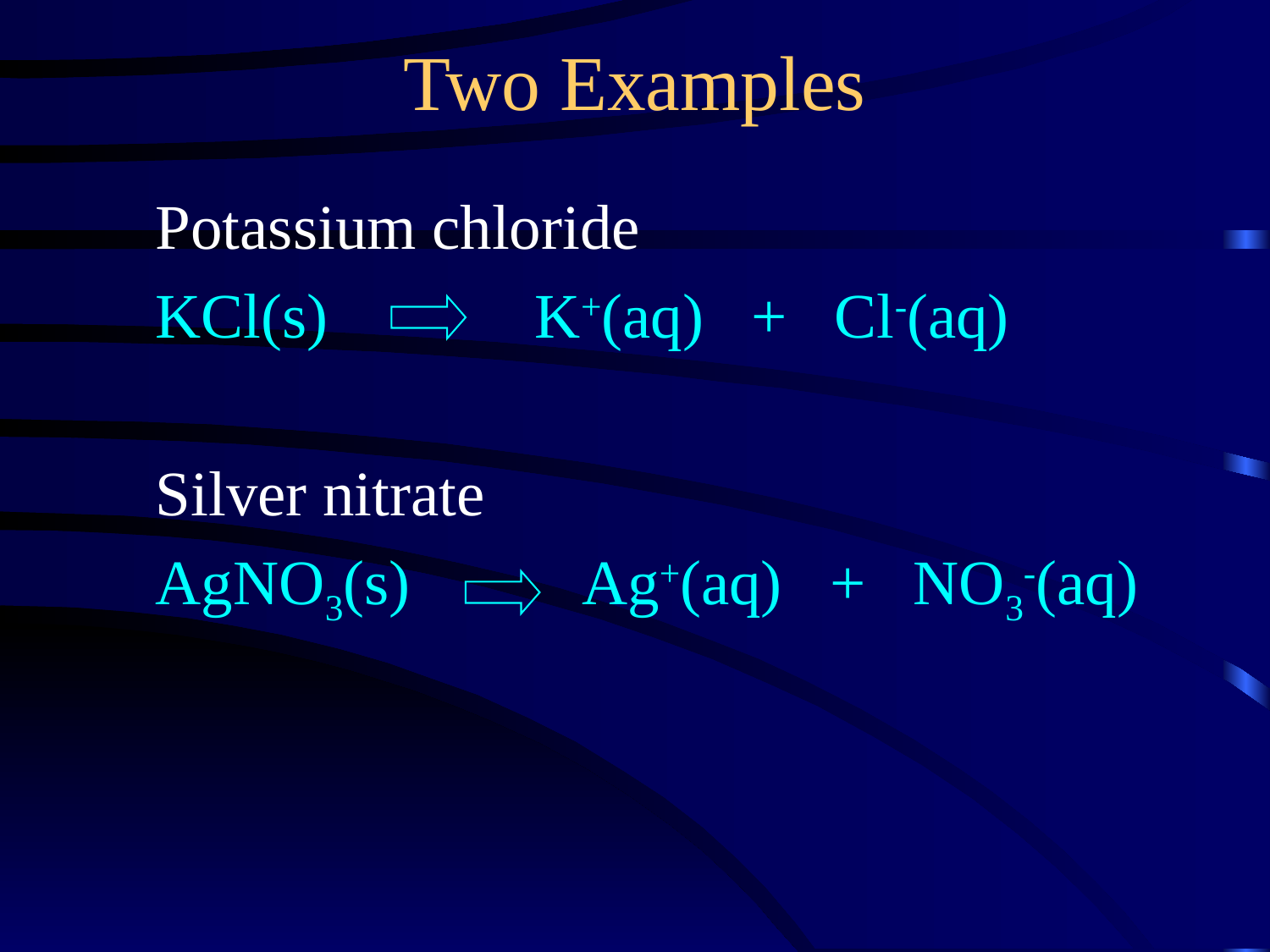

Two Examples
Potassium chloride
KCl(s)             K+(aq)   +   Cl-(aq)

Silver nitrate
AgNO3(s)           Ag+(aq)   +   NO3-(aq)